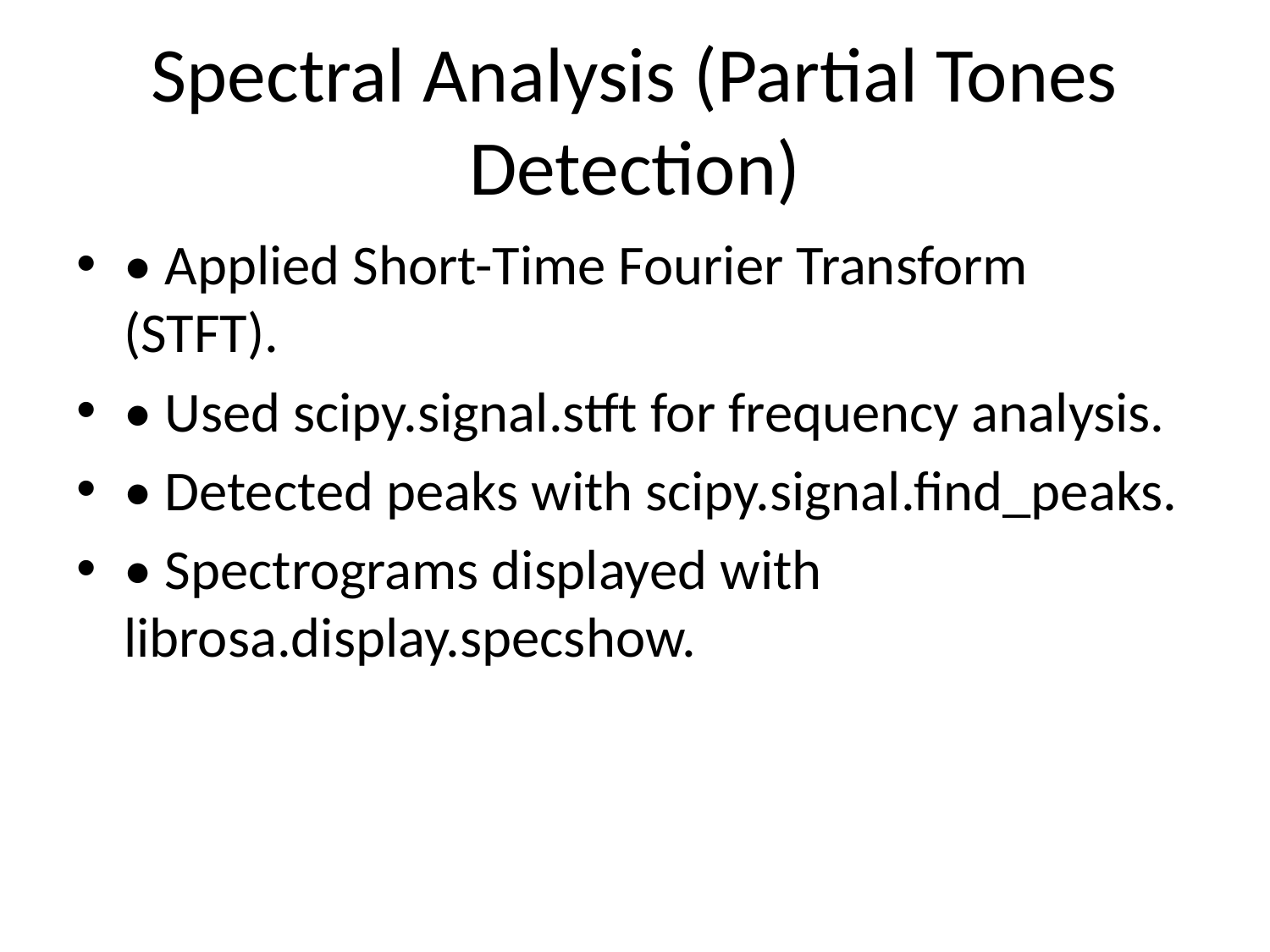

# Spectral Analysis (Partial Tones Detection)
• Applied Short-Time Fourier Transform (STFT).
• Used scipy.signal.stft for frequency analysis.
• Detected peaks with scipy.signal.find_peaks.
• Spectrograms displayed with librosa.display.specshow.